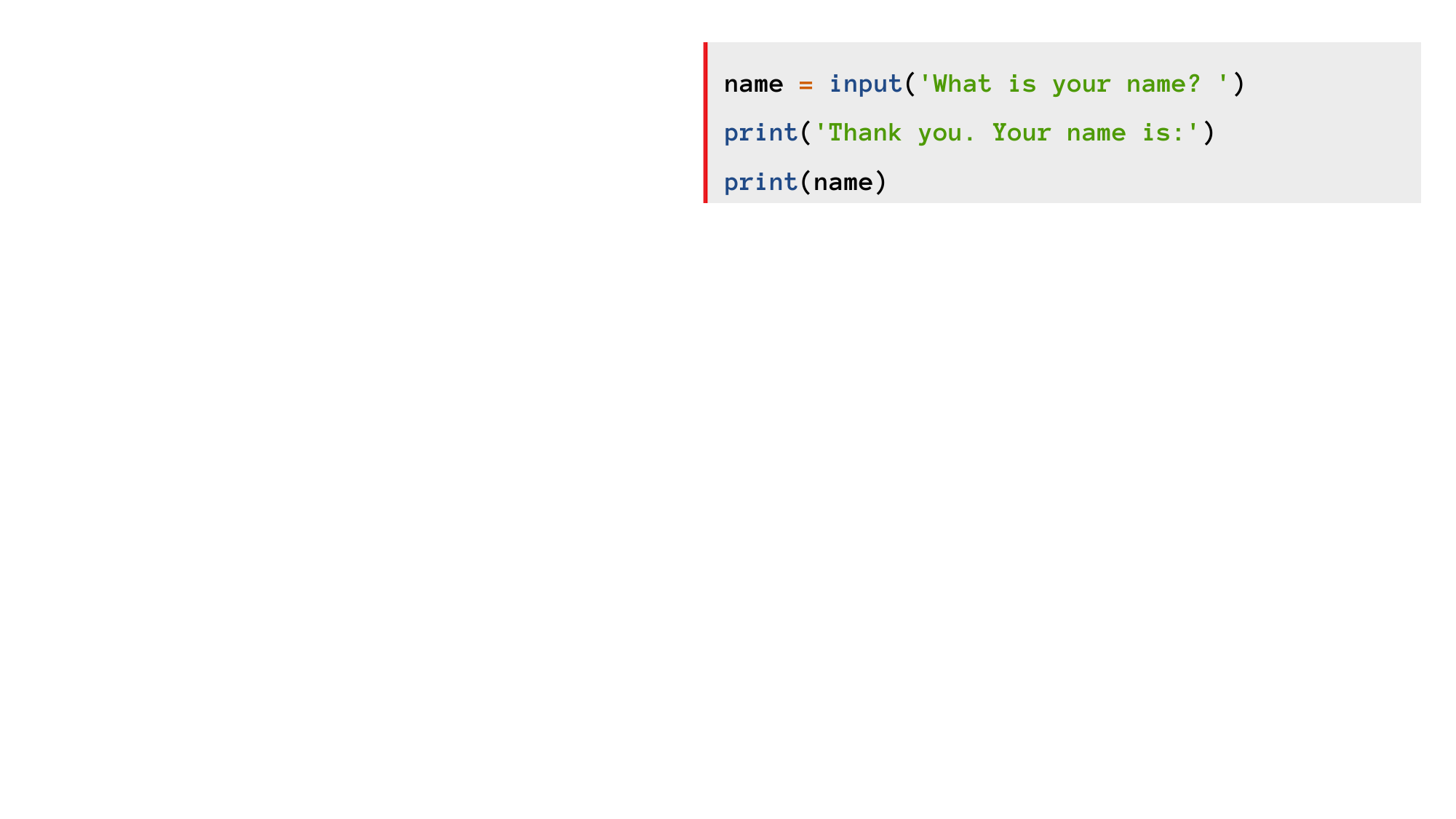

name = input('What is your name? ')
print('Thank you. Your name is:')
print(name)